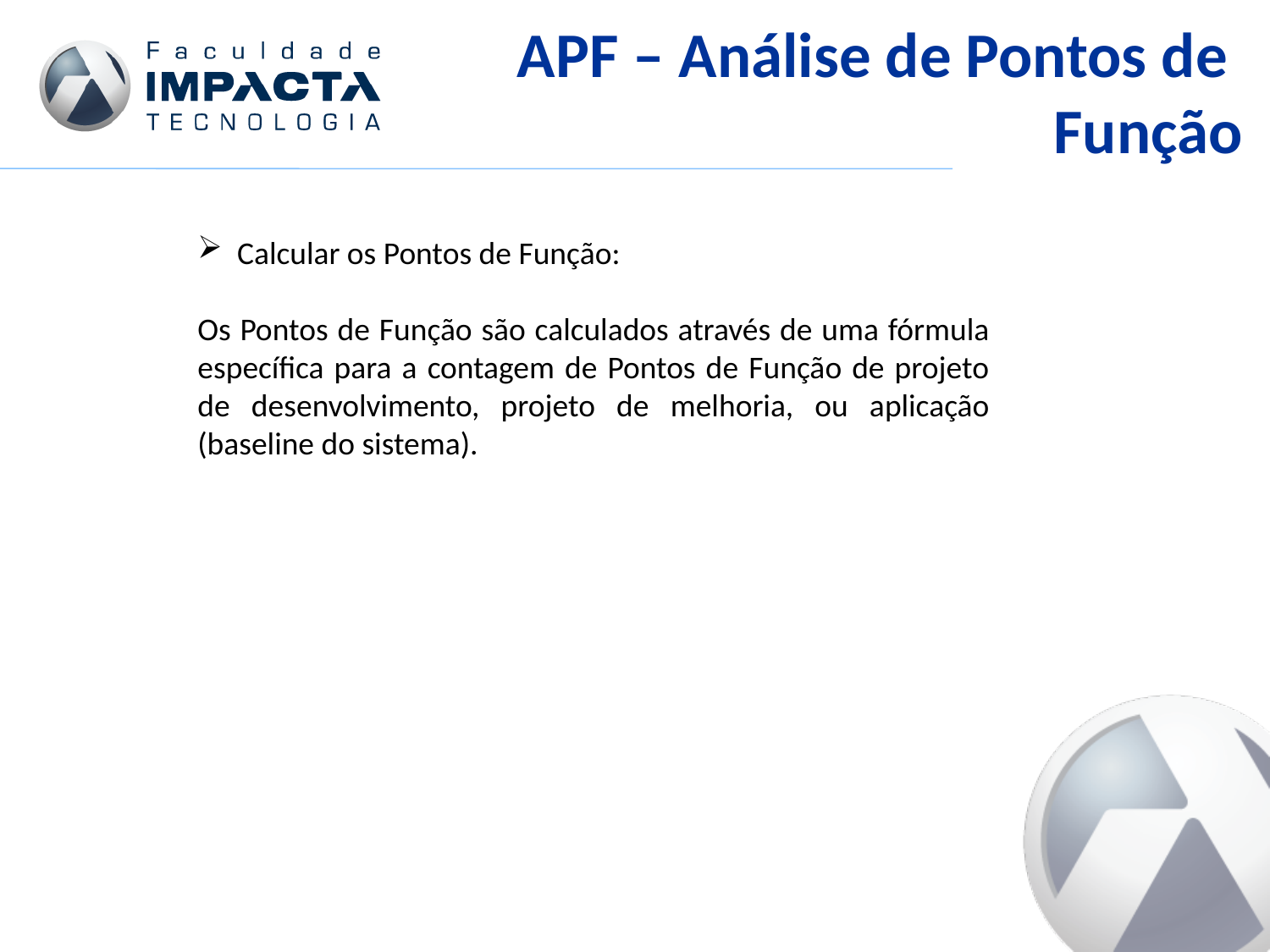

APF – Análise de Pontos de
Função
Calcular os Pontos de Função:

Os Pontos de Função são calculados através de uma fórmula específica para a contagem de Pontos de Função de projeto de desenvolvimento, projeto de melhoria, ou aplicação (baseline do sistema).